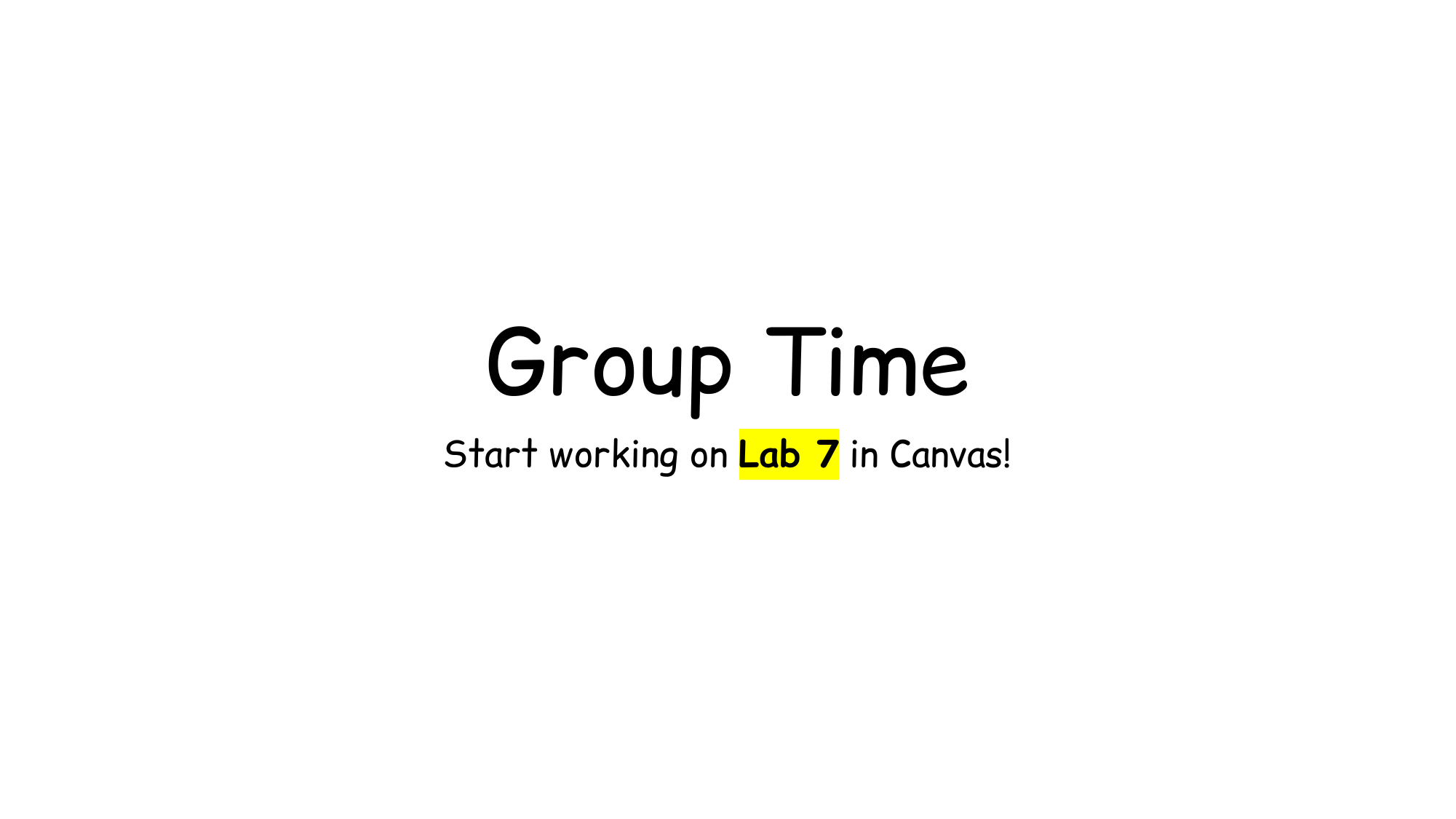

# Group Time
Start working on Lab 7 in Canvas!